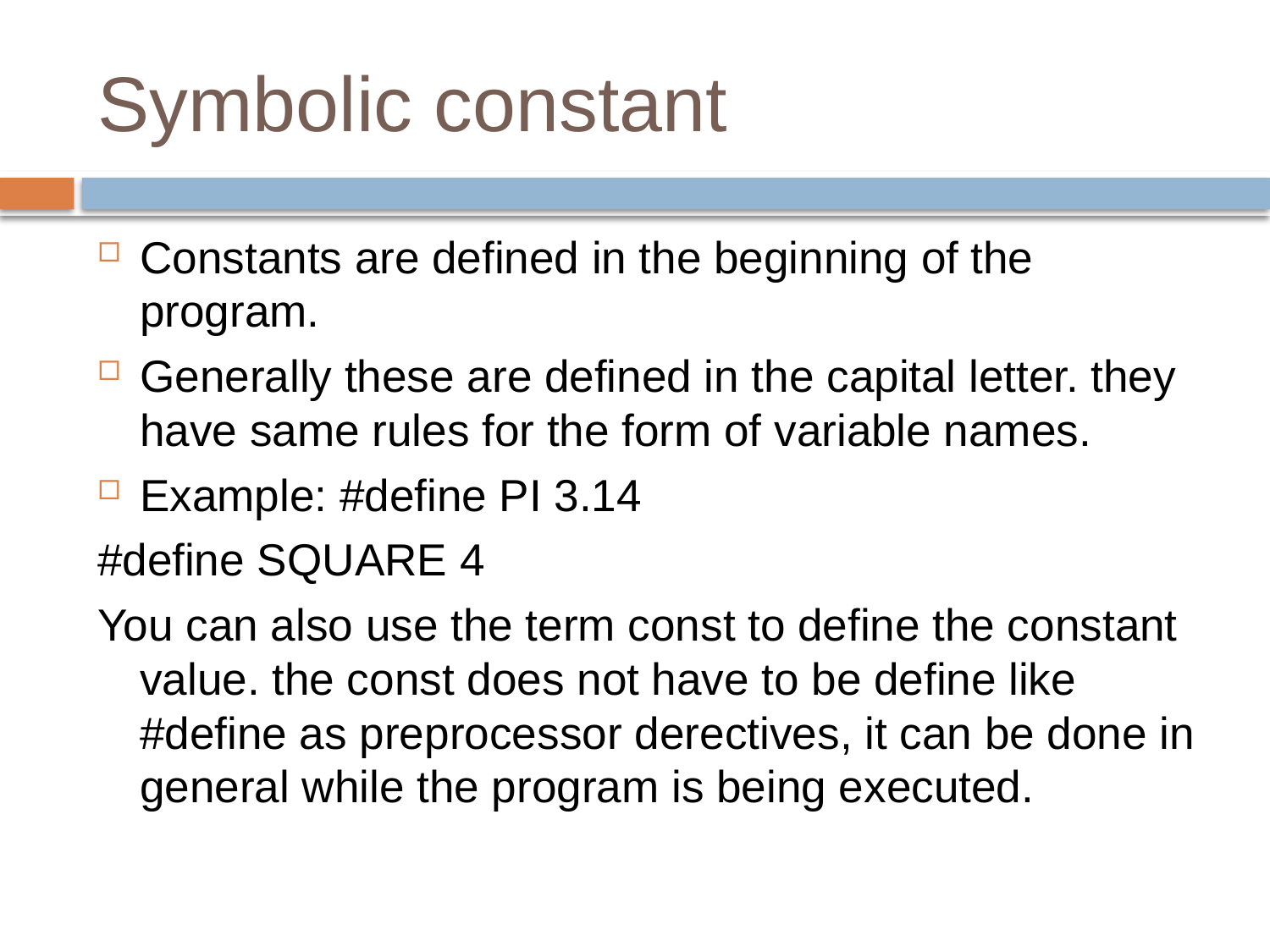

# Symbolic constant
Constants are defined in the beginning of the program.
Generally these are defined in the capital letter. they have same rules for the form of variable names.
Example: #define PI 3.14
#define SQUARE 4
You can also use the term const to define the constant value. the const does not have to be define like #define as preprocessor derectives, it can be done in general while the program is being executed.